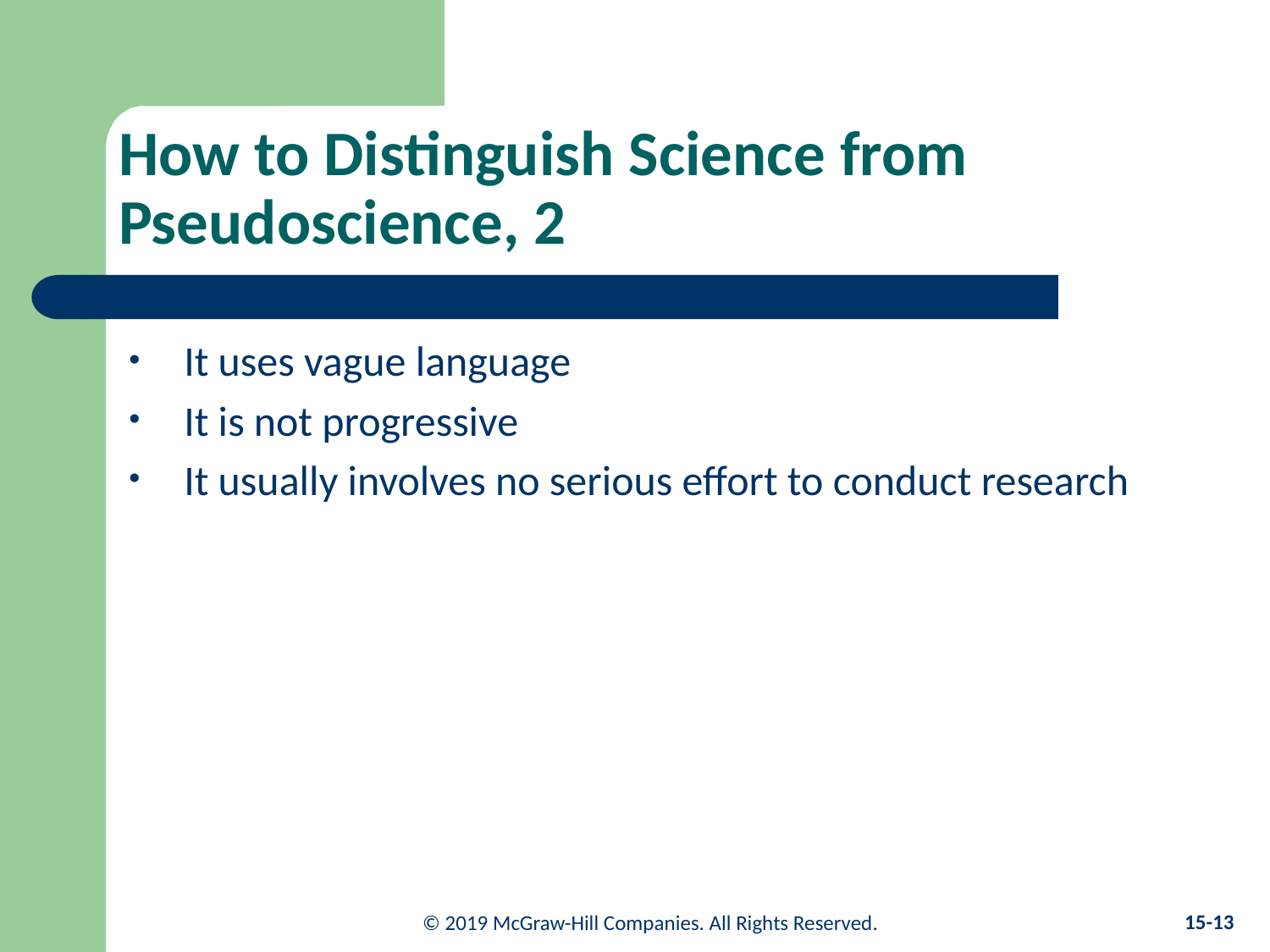

# How to Distinguish Science from Pseudoscience, 2
It uses vague language
It is not progressive
It usually involves no serious effort to conduct research